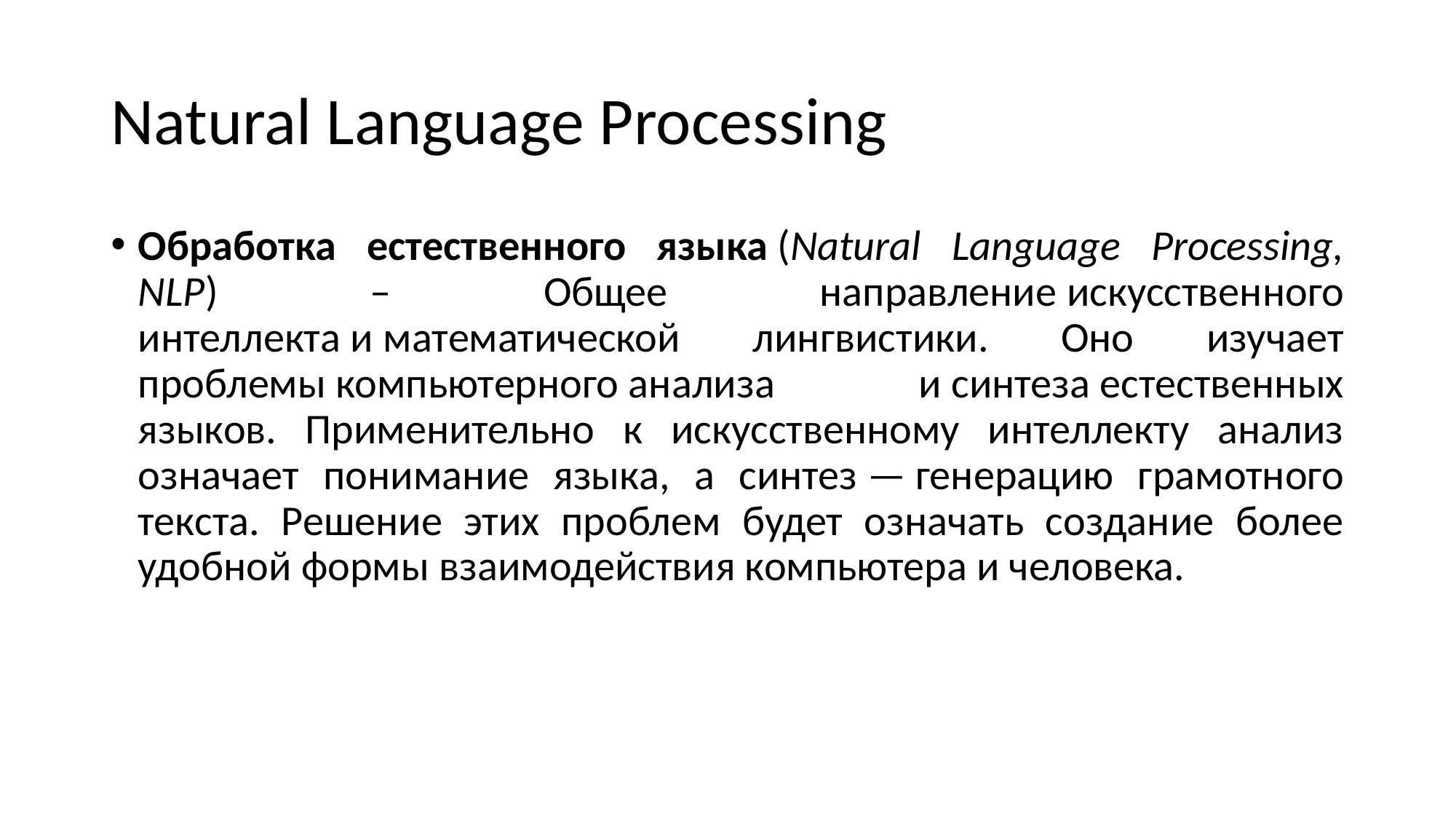

# Natural Language Processing
Обработка естественного языка (Natural Language Processing, NLP) – Общее направление искусственного интеллекта и математической лингвистики. Оно изучает проблемы компьютерного анализа и синтеза естественных языков. Применительно к искусственному интеллекту анализ означает понимание языка, а синтез — генерацию грамотного текста. Решение этих проблем будет означать создание более удобной формы взаимодействия компьютера и человека.